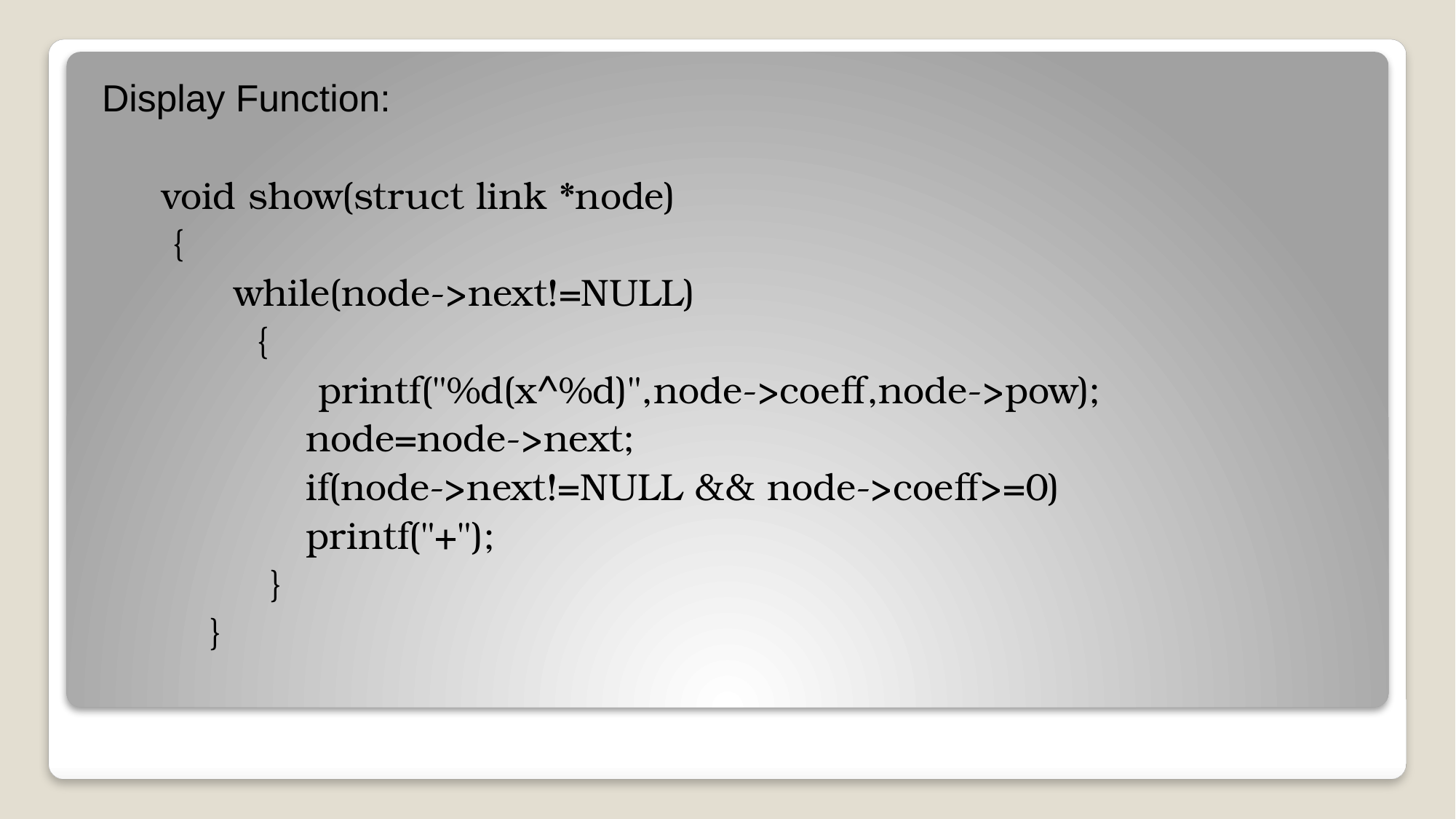

Display Function:

     void show(struct link *node)
      {
           while(node->next!=NULL)
             {
                  printf("%d(x^%d)",node->coeff,node->pow);
                 node=node->next;
                 if(node->next!=NULL && node->coeff>=0)
                 printf("+");
              }
         }